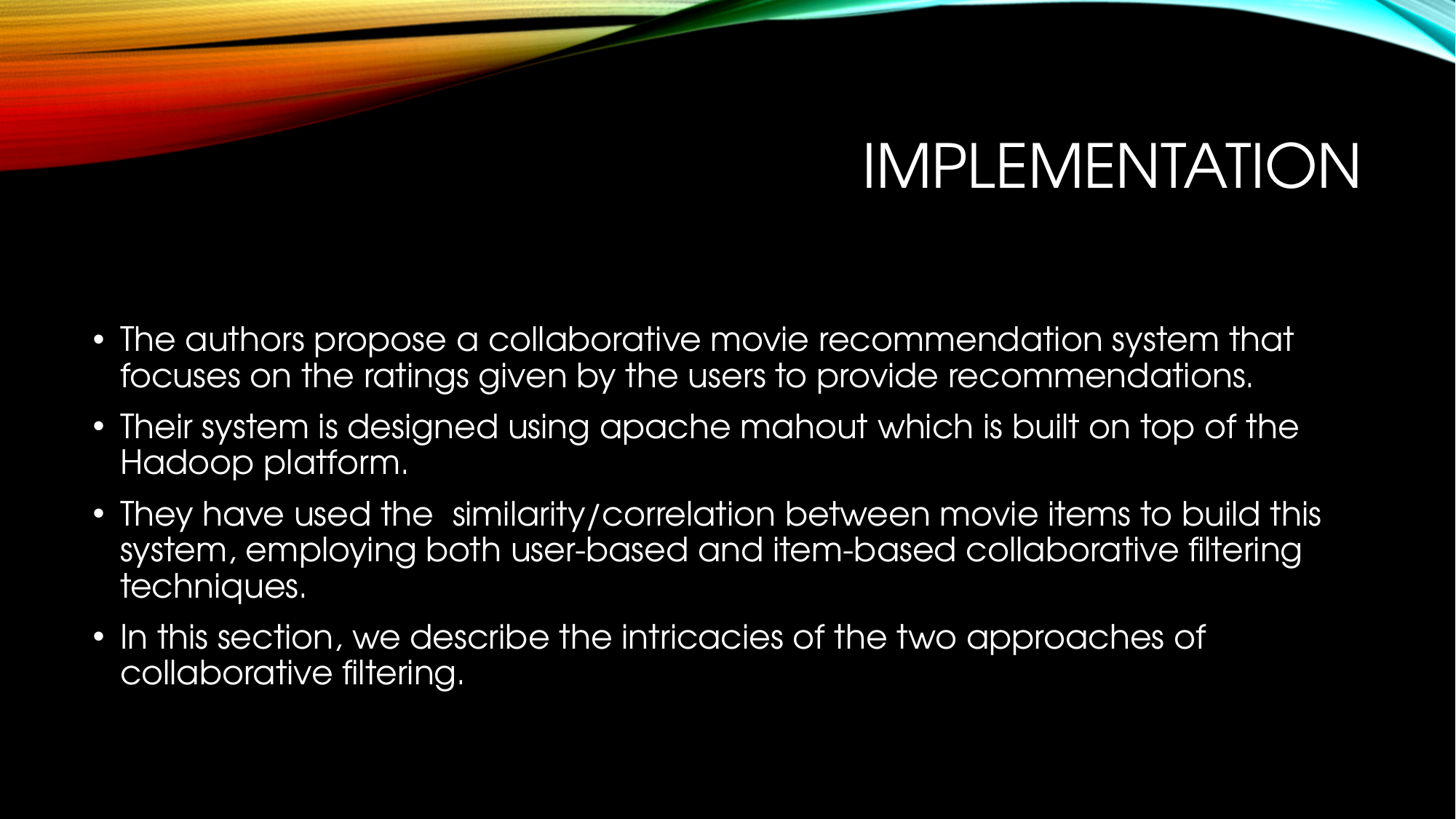

# Implementation

The authors propose a collaborative movie recommendation system that focuses on the ratings given by the users to provide recommendations.
Their system is designed using apache mahout which is built on top of the Hadoop platform.
They have used the  similarity/correlation between movie items to build this system, employing both user-based and item-based collaborative filtering techniques.
In this section, we describe the intricacies of the two approaches of collaborative filtering.